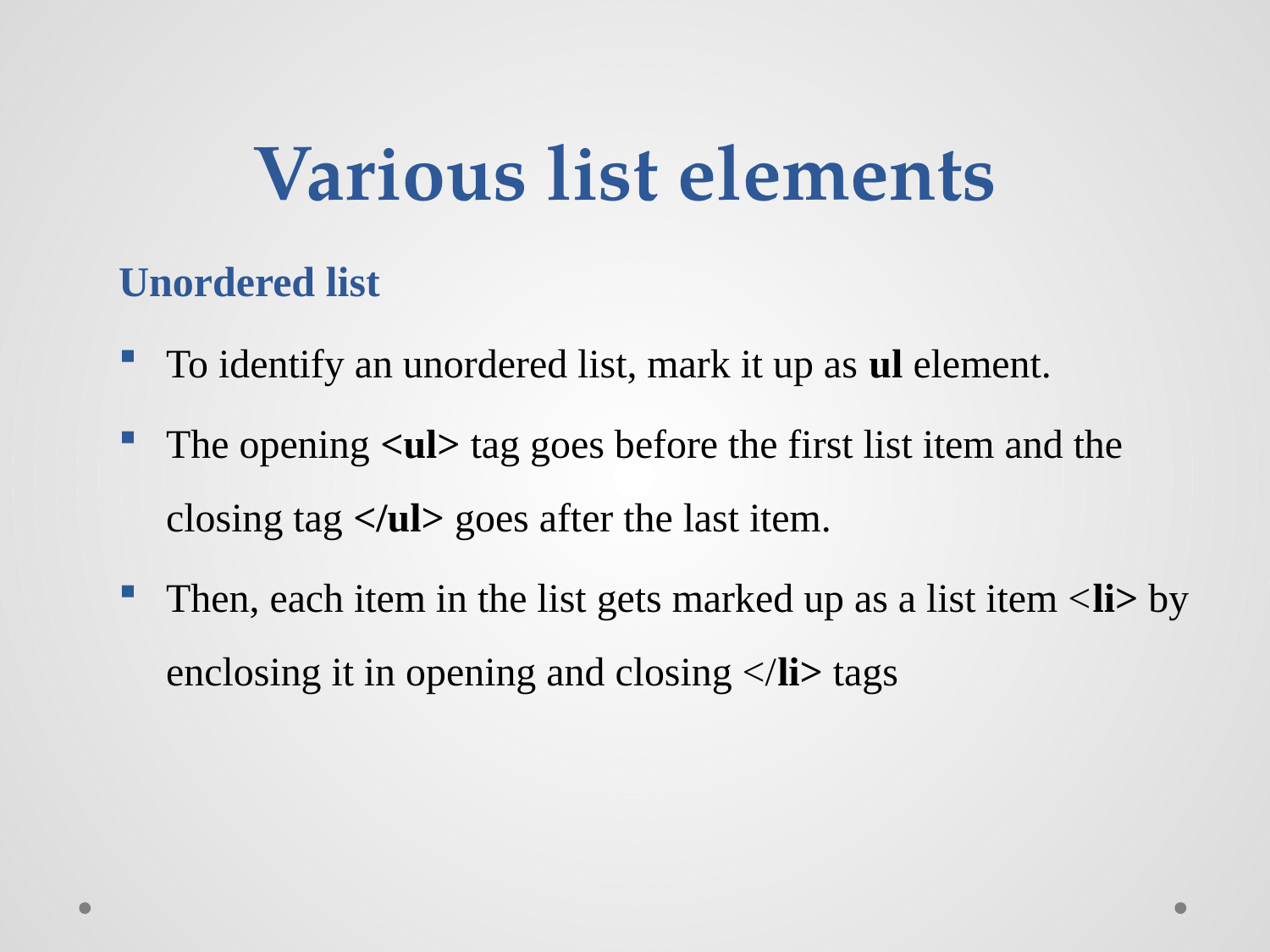

# Various list elements
Unordered list
To identify an unordered list, mark it up as ul element.
The opening <ul> tag goes before the first list item and the closing tag </ul> goes after the last item.
Then, each item in the list gets marked up as a list item <li> by enclosing it in opening and closing </li> tags